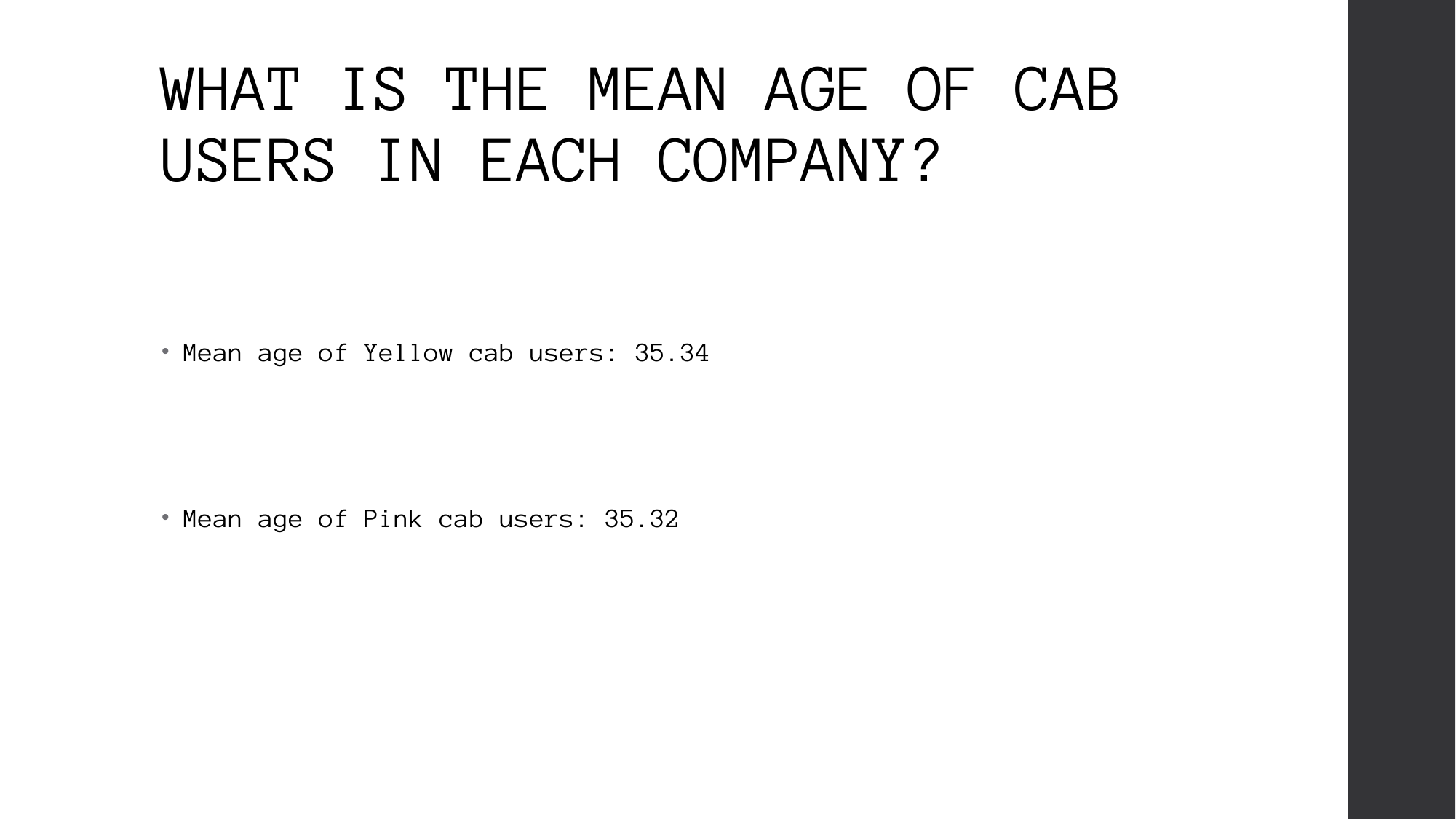

# WHAT IS THE MEAN AGE OF CAB USERS IN EACH COMPANY?

Mean age of Yellow cab users: 35.34

Mean age of Pink cab users: 35.32